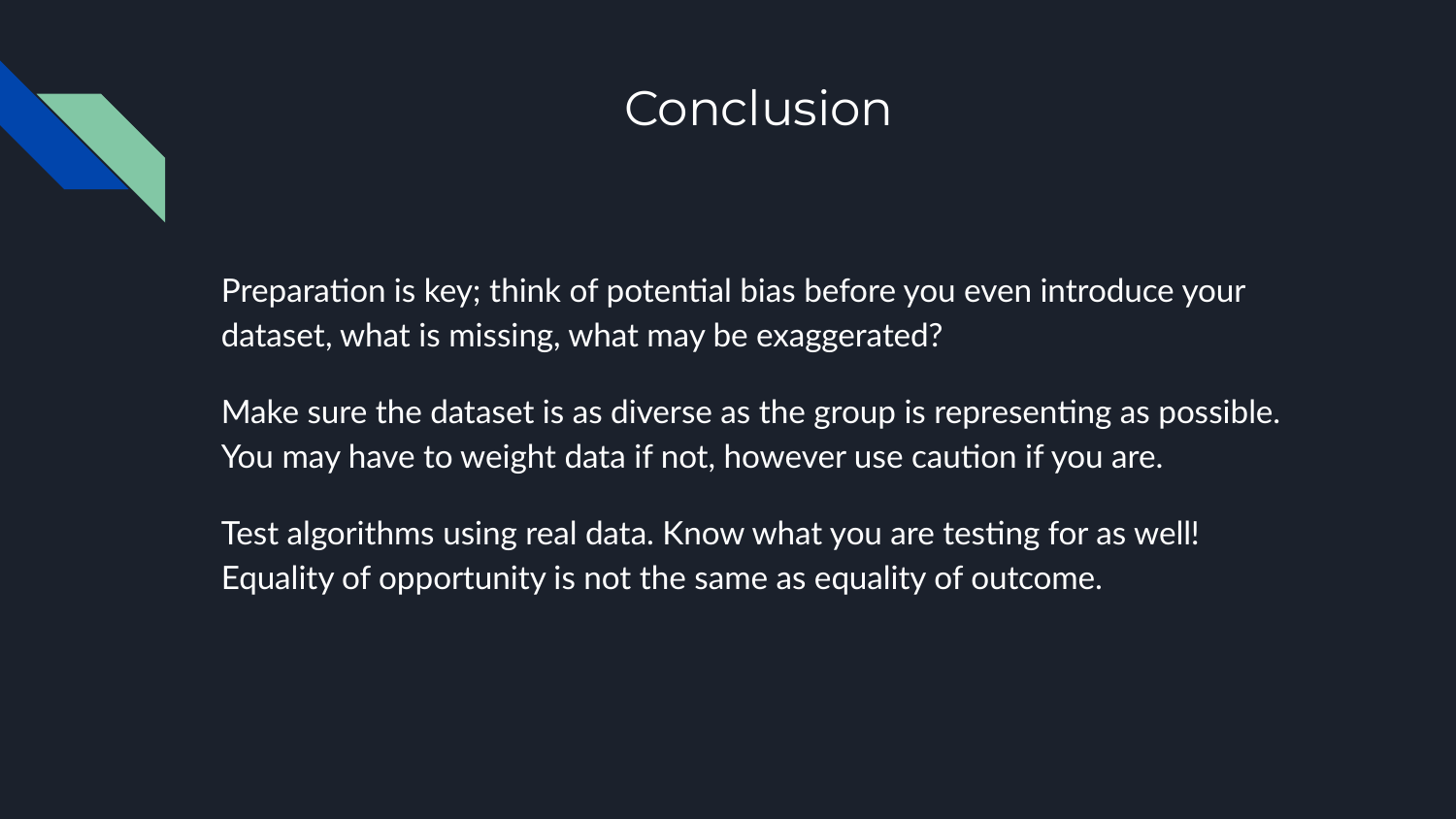

# Conclusion
Preparation is key; think of potential bias before you even introduce your dataset, what is missing, what may be exaggerated?
Make sure the dataset is as diverse as the group is representing as possible. You may have to weight data if not, however use caution if you are.
Test algorithms using real data. Know what you are testing for as well! Equality of opportunity is not the same as equality of outcome.